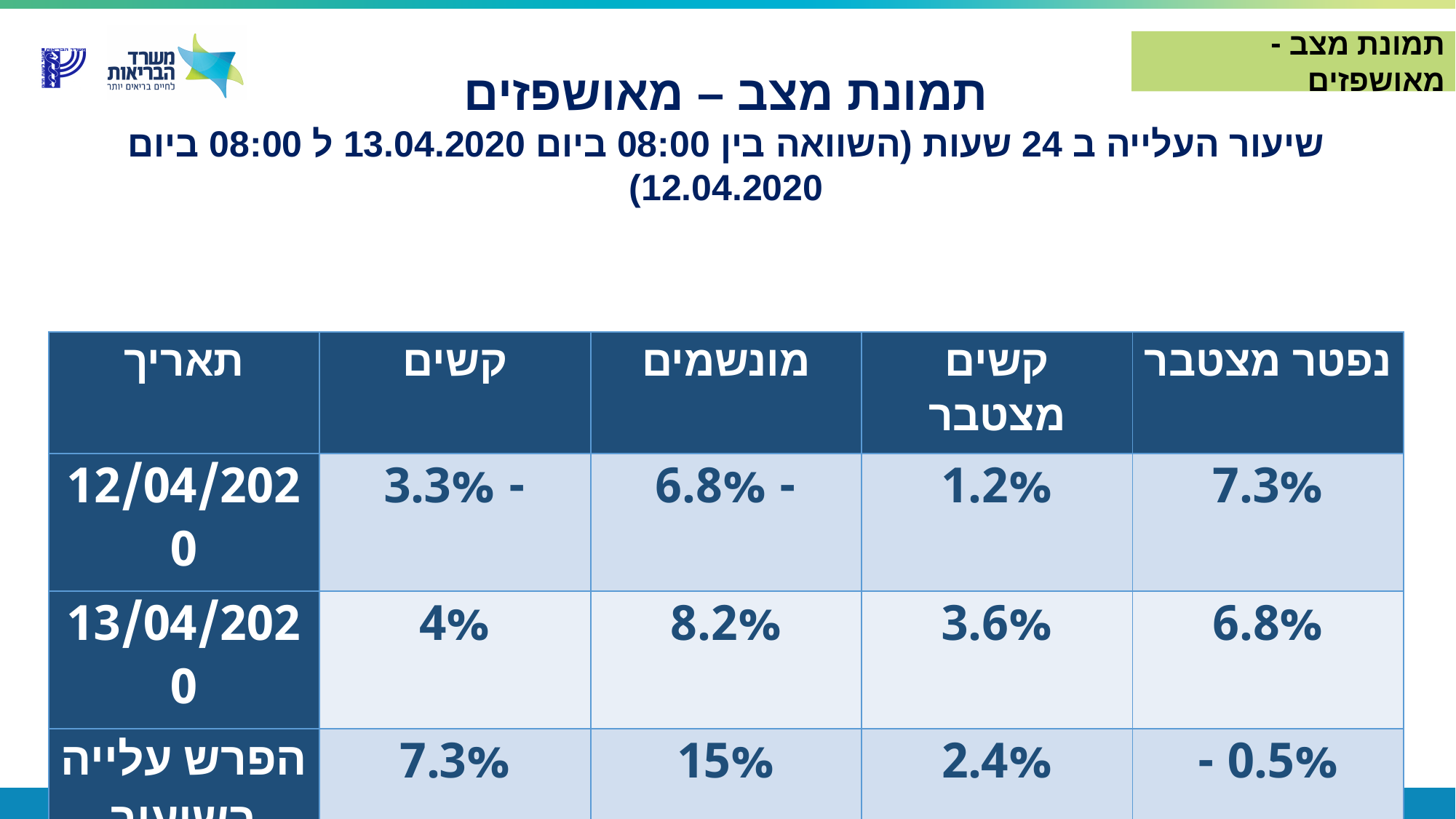

תמונת מצב - מאושפזים
תמונת מצב – מאושפזים
שיעור העלייה ב 24 שעות (השוואה בין 08:00 ביום 13.04.2020 ל 08:00 ביום 12.04.2020)

| תאריך | קשים | מונשמים | קשים מצטבר | נפטר מצטבר |
| --- | --- | --- | --- | --- |
| 12/04/2020 | - 3.3% | - 6.8% | 1.2% | 7.3% |
| 13/04/2020 | 4% | 8.2% | 3.6% | 6.8% |
| הפרש עלייה בשיעור | 7.3% | 15% | 2.4% | 0.5% - |